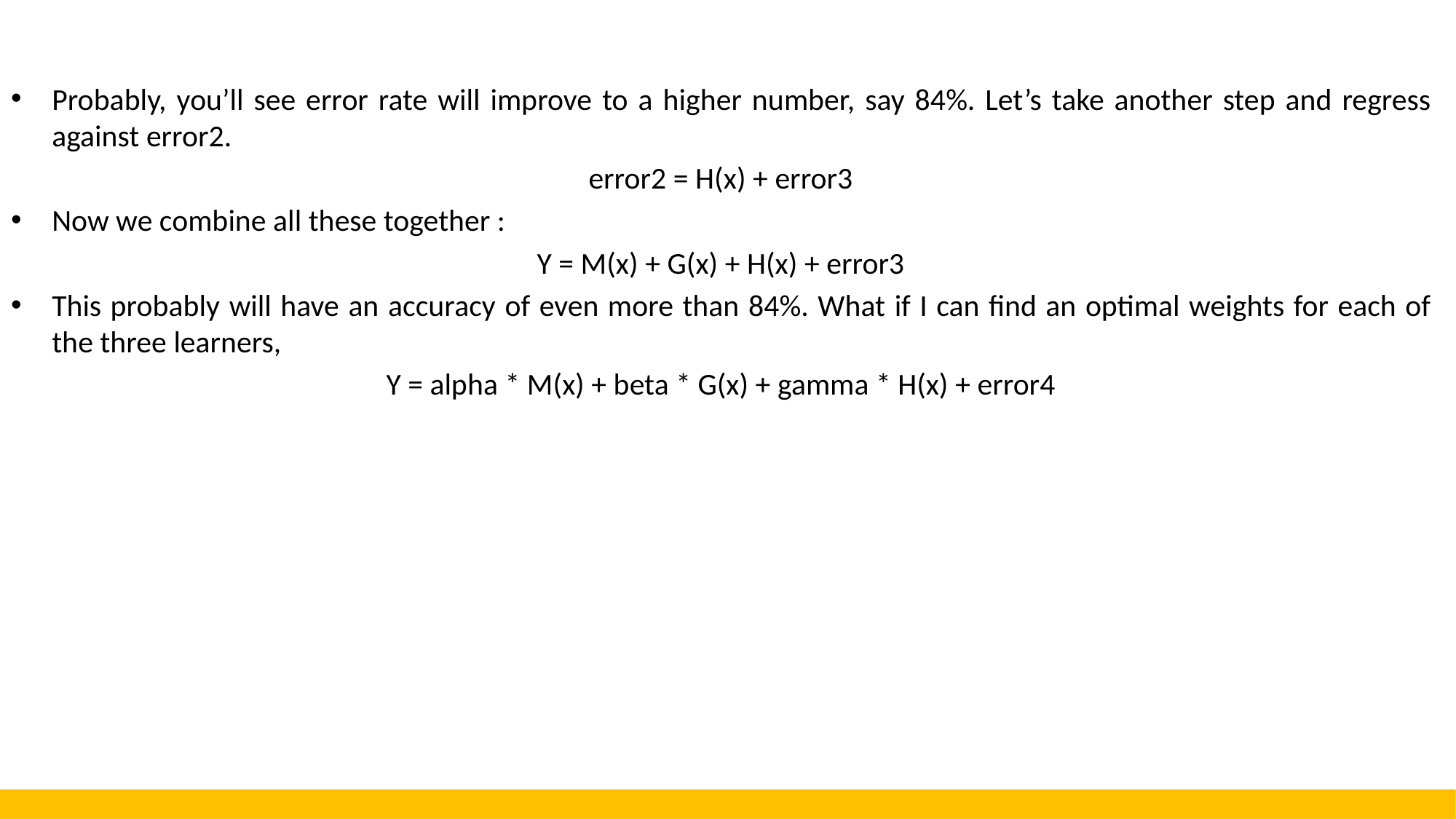

Probably, you’ll see error rate will improve to a higher number, say 84%. Let’s take another step and regress against error2.
error2 = H(x) + error3
Now we combine all these together :
Y = M(x) + G(x) + H(x) + error3
This probably will have an accuracy of even more than 84%. What if I can find an optimal weights for each of the three learners,
Y = alpha * M(x) + beta * G(x) + gamma * H(x) + error4